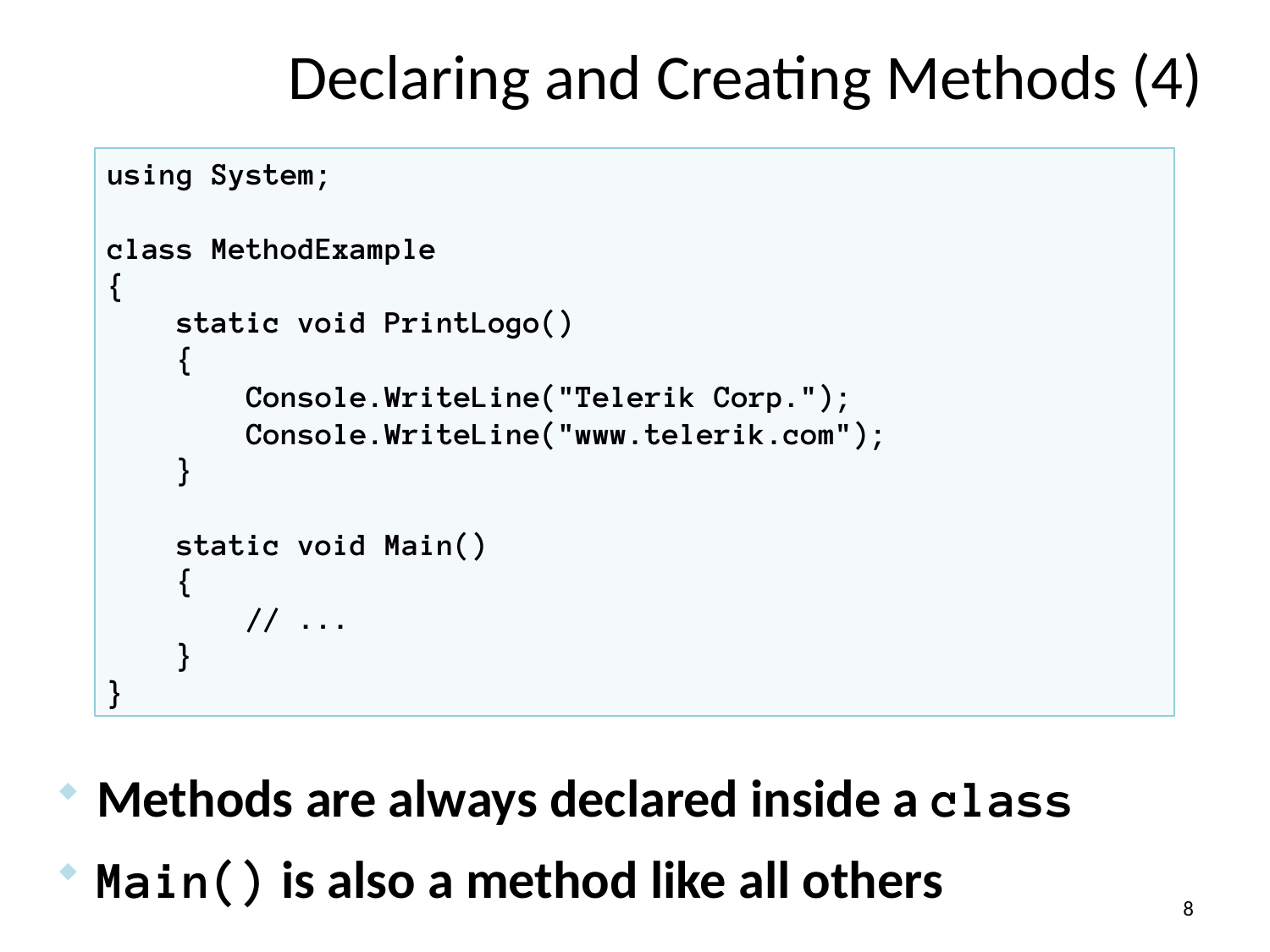

# Declaring and Creating Methods (4)
using System;

class MethodExample
{
    static void PrintLogo()
    {
        Console.WriteLine("Telerik Corp.");
        Console.WriteLine("www.telerik.com");
    }

    static void Main()
    {
        // ...
    }
}
Methods are always declared inside a class
Main() is also a method like all others
8